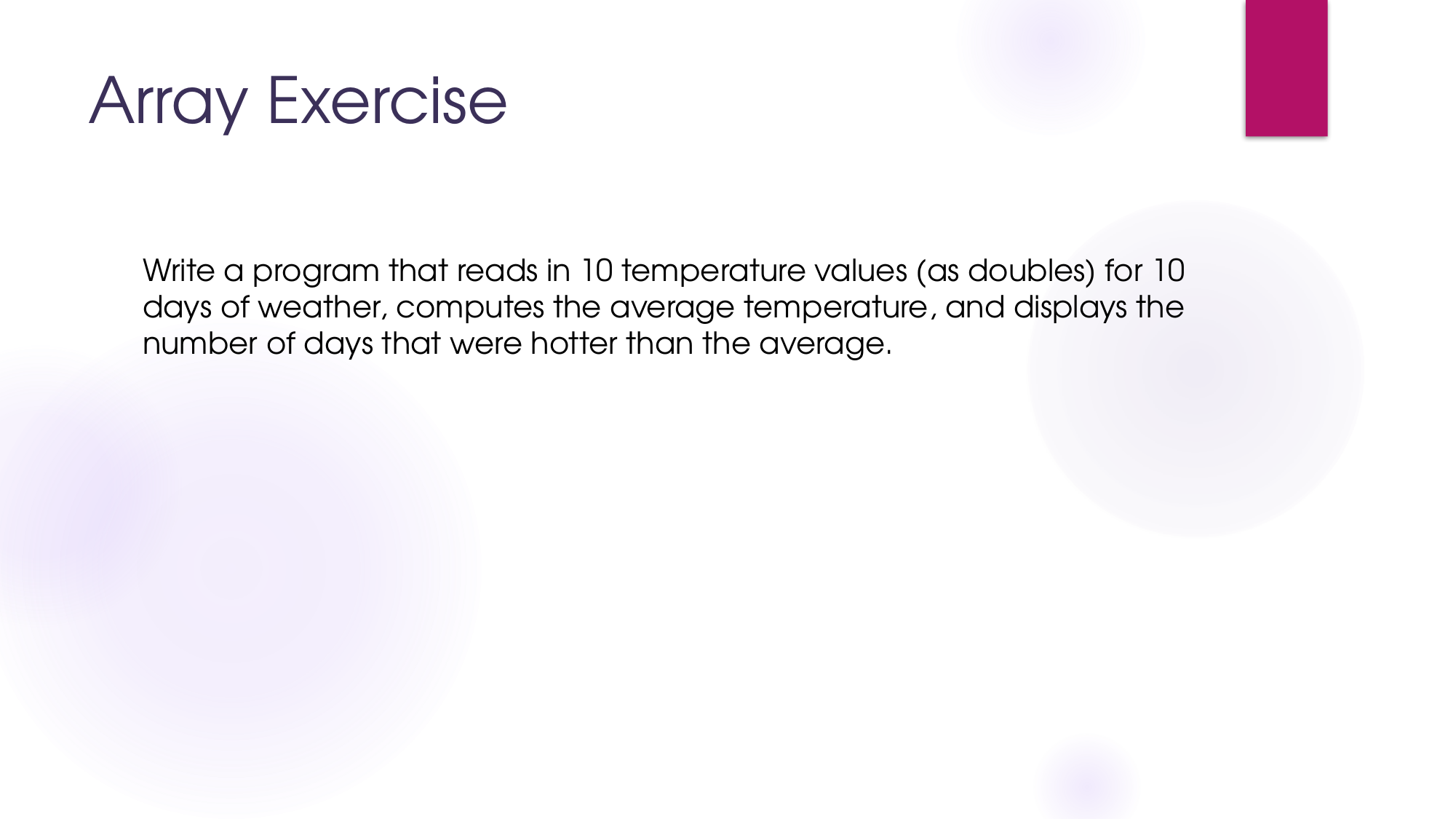

# Array Exercise
Write a program that reads in 10 temperature values (as doubles) for 10 days of weather, computes the average temperature, and displays the number of days that were hotter than the average.